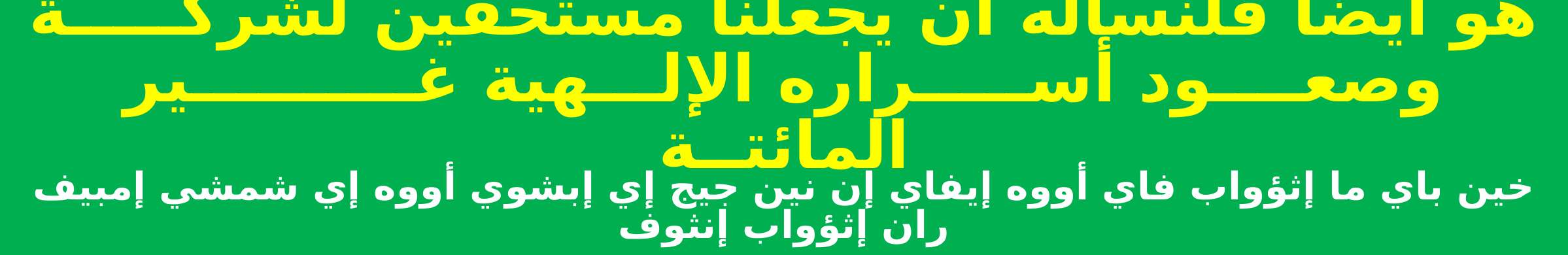

هو أيضا فلنسأله أن يجعلنا مستحقين لشركـــــة وصعــــود أســـــراره الإلـــهية غــــــــــير المائتــة
خين باي ما إثؤواب فاي أووه إيفاي إن نين جيج إي إبشوي أووه إي شمشي إمبيف ران إثؤواب إنثوف